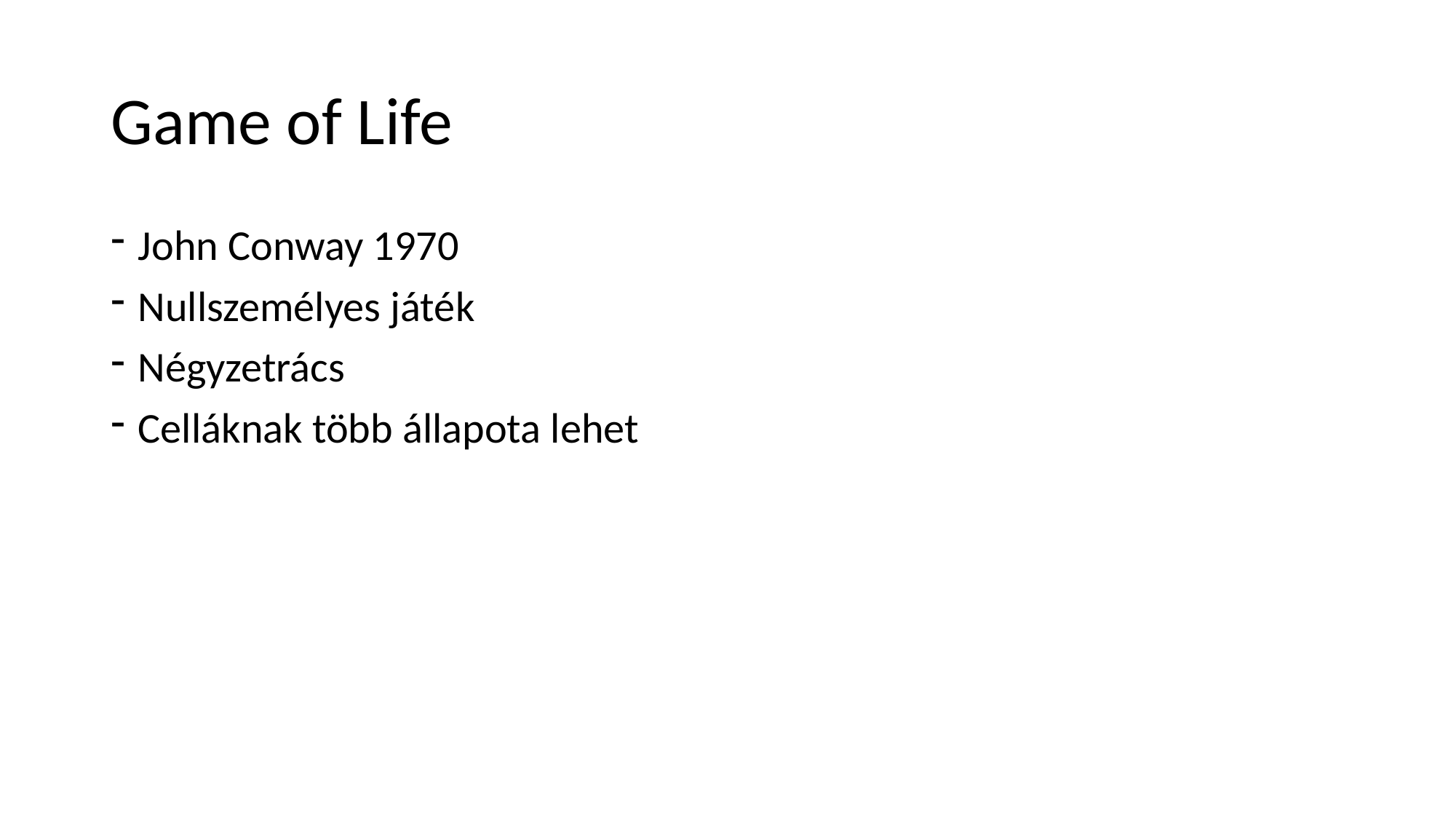

# Game of Life
John Conway 1970
Nullszemélyes játék
Négyzetrács
Celláknak több állapota lehet